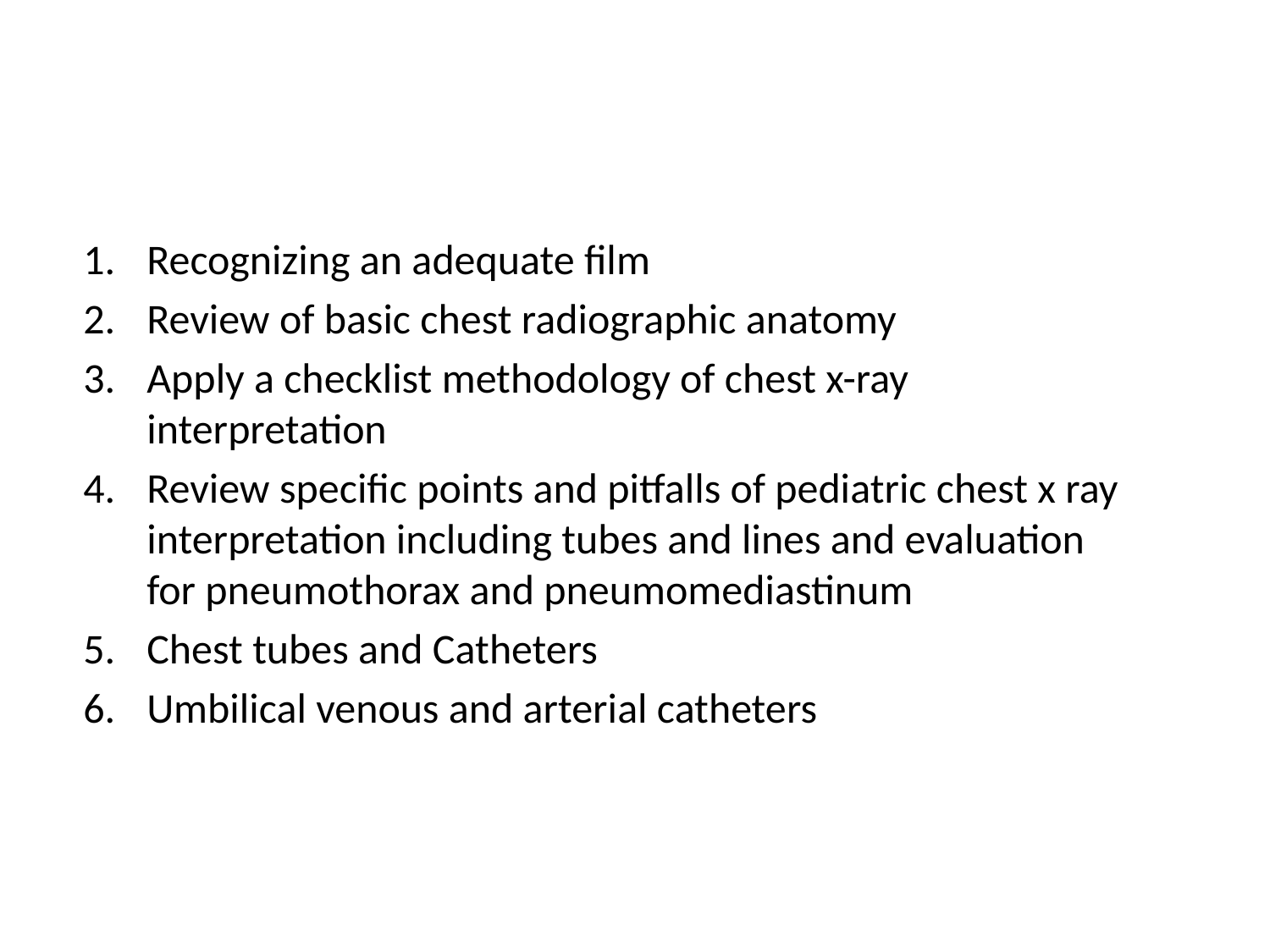

# OUOTOUTLINEObjectives
Recognizing an adequate film
Review of basic chest radiographic anatomy
Apply a checklist methodology of chest x-ray interpretation
Review specific points and pitfalls of pediatric chest x ray interpretation including tubes and lines and evaluation for pneumothorax and pneumomediastinum
Chest tubes and Catheters
Umbilical venous and arterial catheters